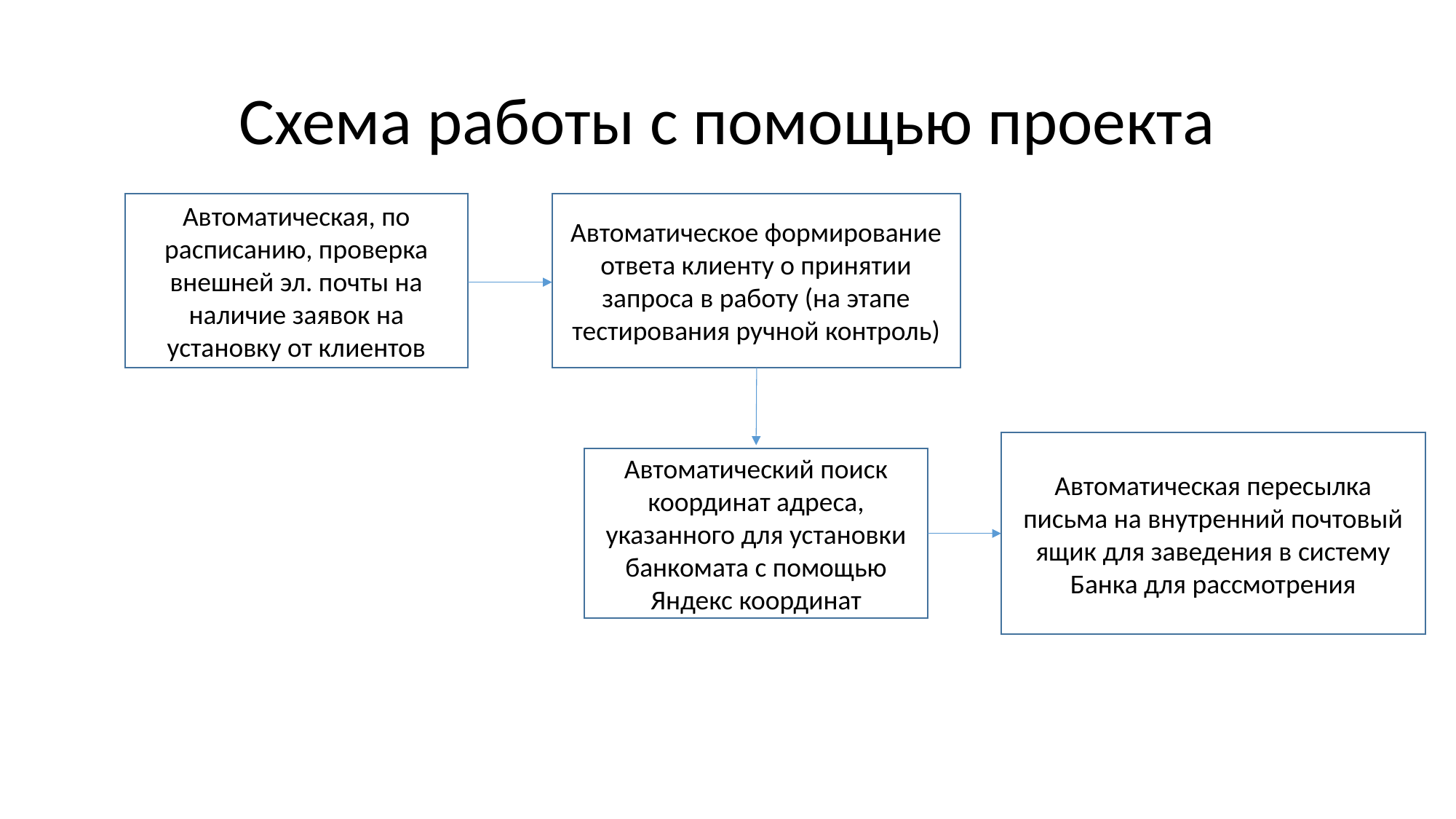

# Схема работы с помощью проекта
Автоматическое формирование ответа клиенту о принятии запроса в работу (на этапе тестирования ручной контроль)
Автоматическая, по расписанию, проверка внешней эл. почты на наличие заявок на установку от клиентов
Автоматическая пересылка письма на внутренний почтовый ящик для заведения в систему Банка для рассмотрения
Автоматический поиск координат адреса, указанного для установки банкомата с помощью Яндекс координат